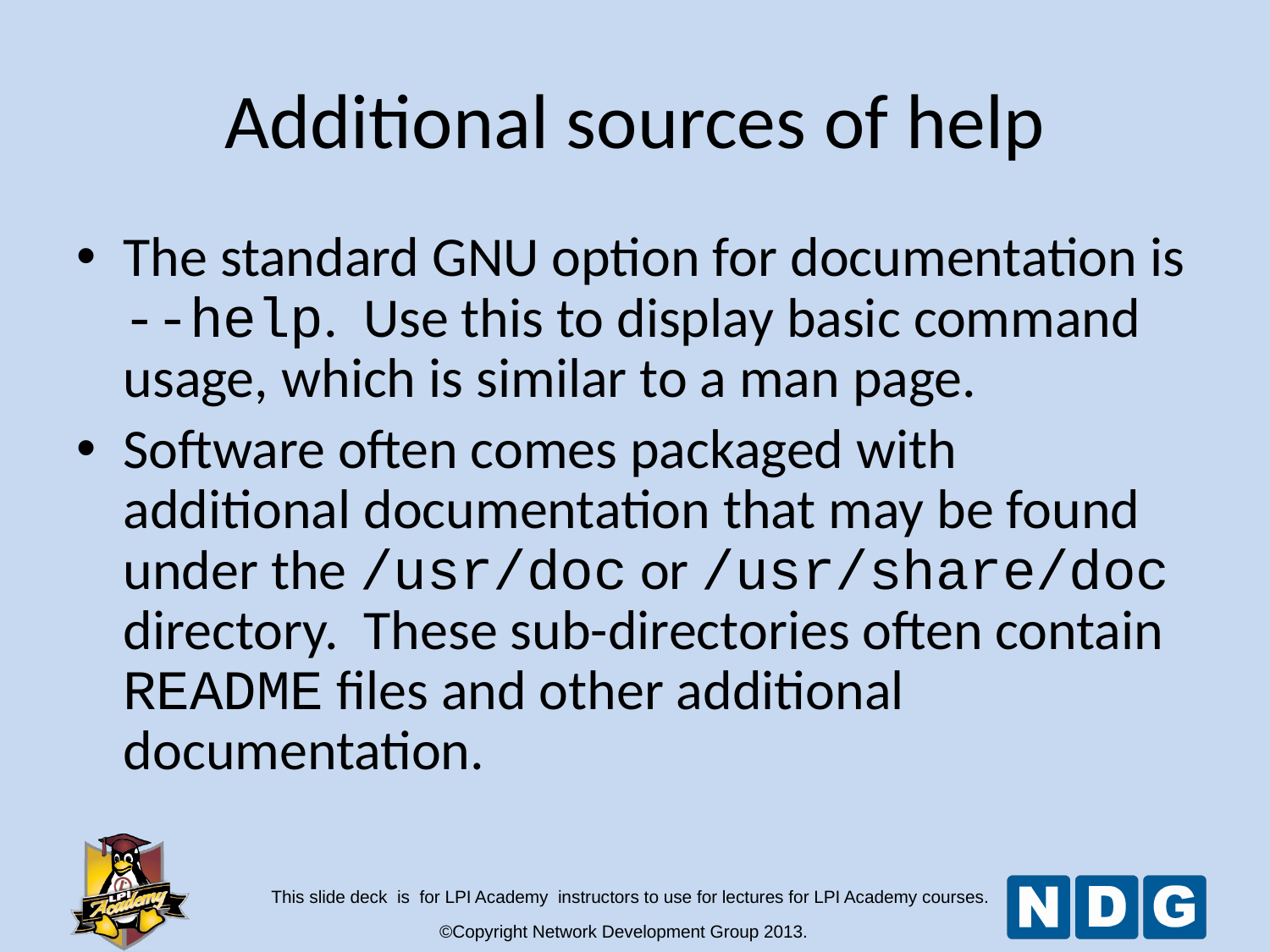

# Additional sources of help
The standard GNU option for documentation is --help.  Use this to display basic command usage, which is similar to a man page.
Software often comes packaged with additional documentation that may be found under the /usr/doc or /usr/share/doc directory.  These sub-directories often contain README files and other additional documentation.